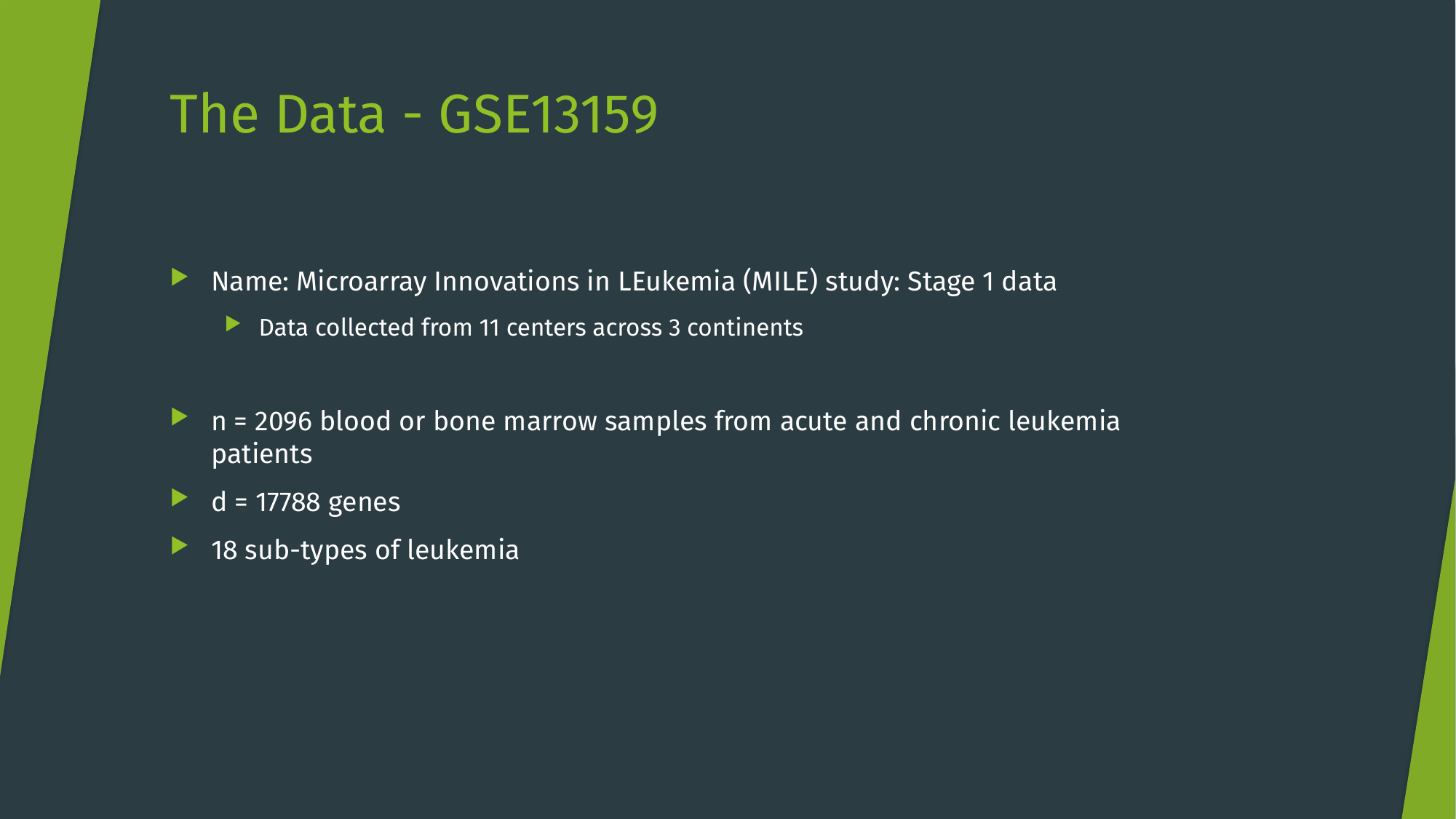

# The Data - GSE13159
Name: Microarray Innovations in LEukemia (MILE) study: Stage 1 data
Data collected from 11 centers across 3 continents

n = 2096 blood or bone marrow samples from acute and chronic leukemia patients
d = 17788 genes
18 sub-types of leukemia